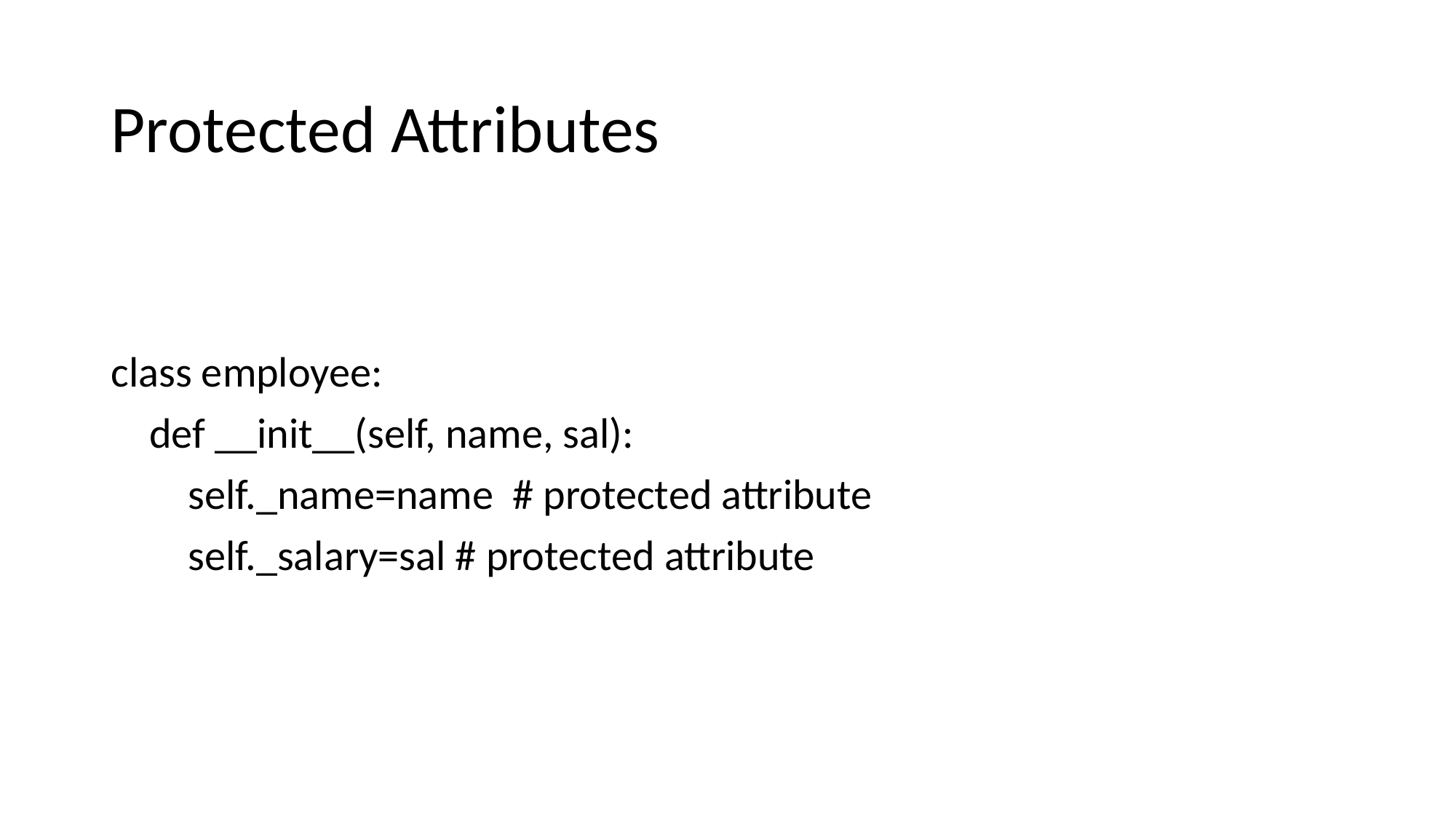

# Protected Attributes

class employee:
    def __init__(self, name, sal):
        self._name=name  # protected attribute
        self._salary=sal # protected attribute